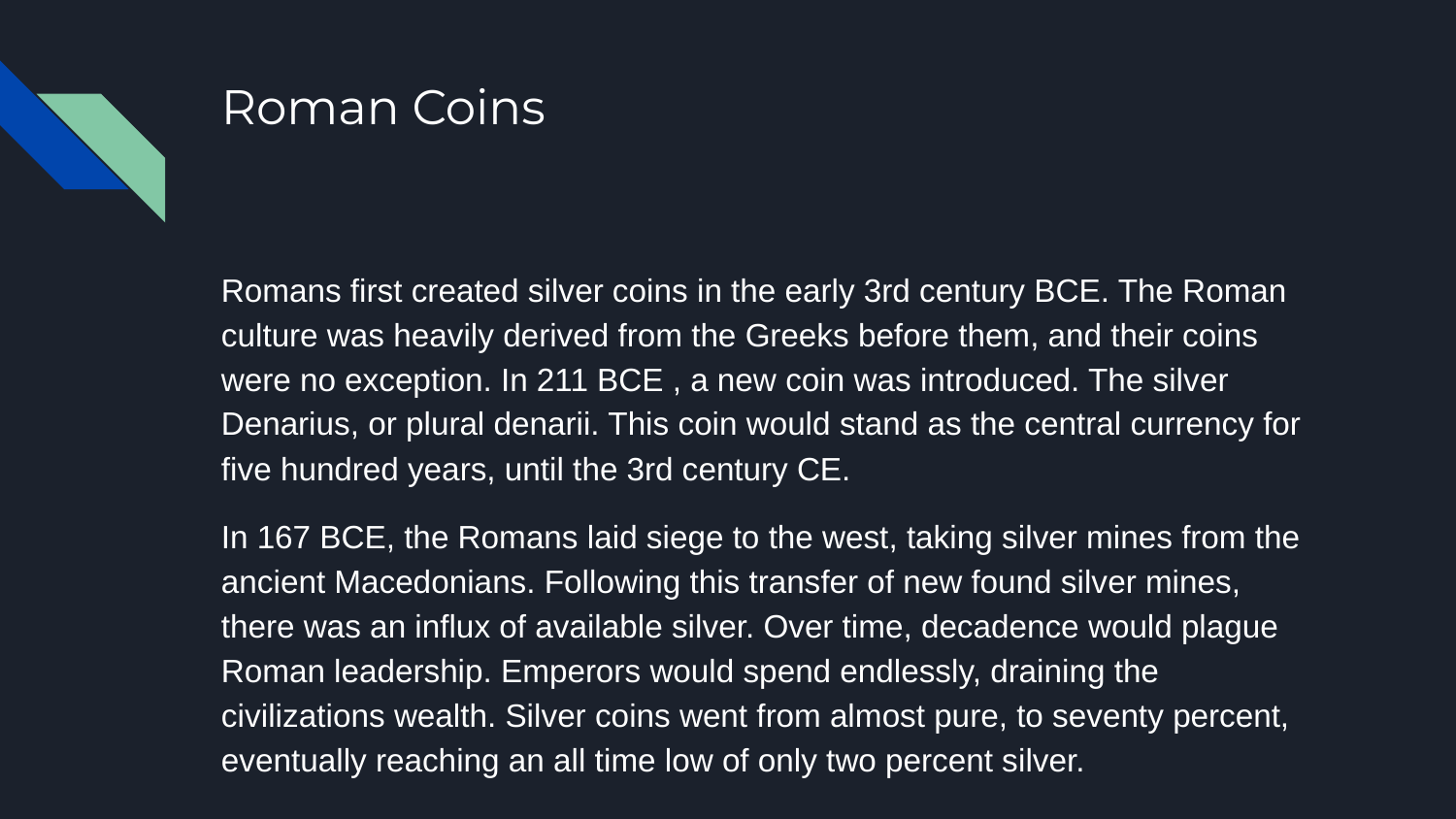

# Roman Coins
Romans first created silver coins in the early 3rd century BCE. The Roman culture was heavily derived from the Greeks before them, and their coins were no exception. In 211 BCE , a new coin was introduced. The silver Denarius, or plural denarii. This coin would stand as the central currency for five hundred years, until the 3rd century CE.
In 167 BCE, the Romans laid siege to the west, taking silver mines from the ancient Macedonians. Following this transfer of new found silver mines, there was an influx of available silver. Over time, decadence would plague Roman leadership. Emperors would spend endlessly, draining the civilizations wealth. Silver coins went from almost pure, to seventy percent, eventually reaching an all time low of only two percent silver.